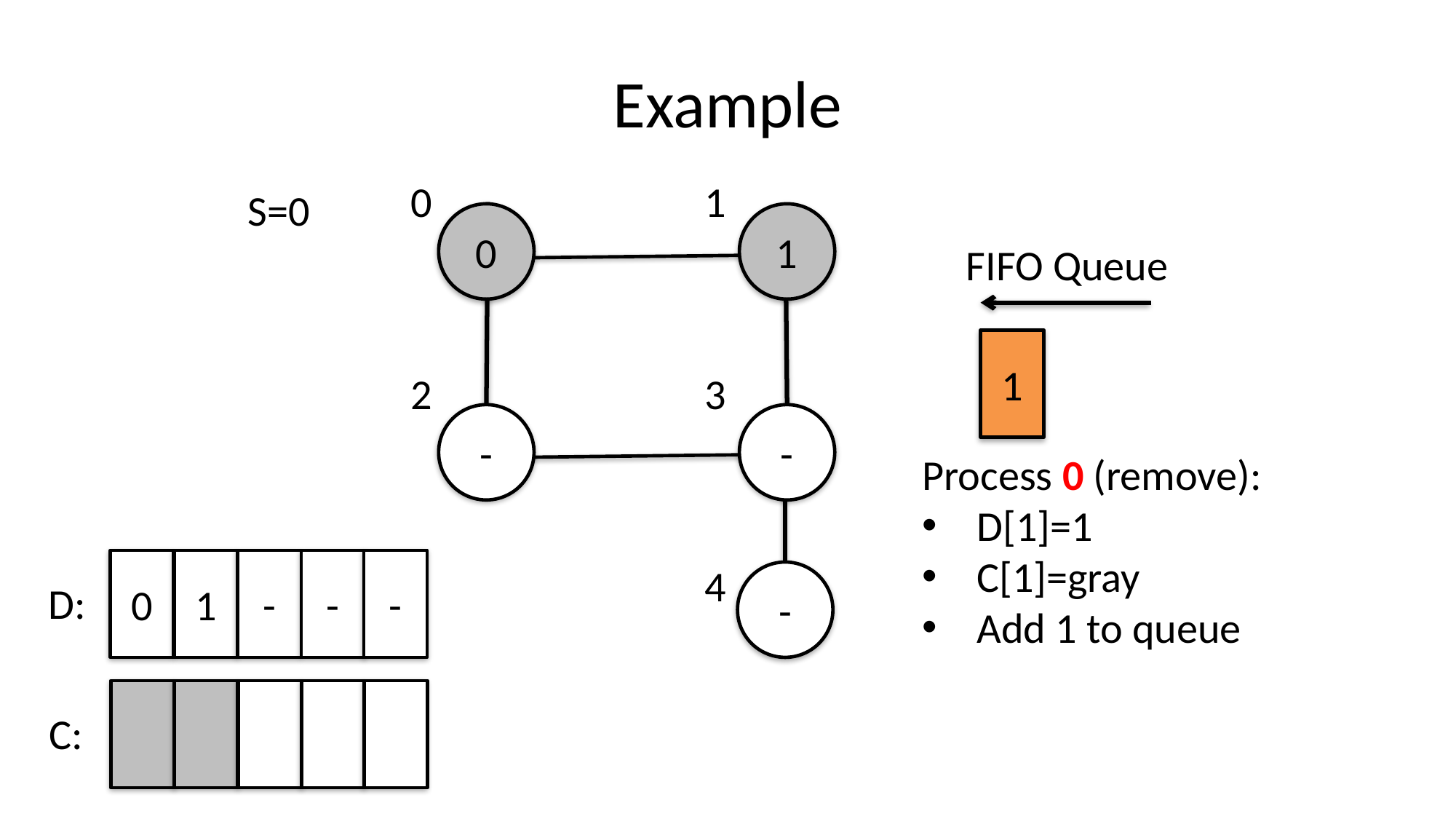

# Example
0
1
0
1
2
3
-
-
4
-
S=0
FIFO Queue
1
Process 0 (remove):
D[1]=1
C[1]=gray
Add 1 to queue
0
1
-
-
-
D:

C: